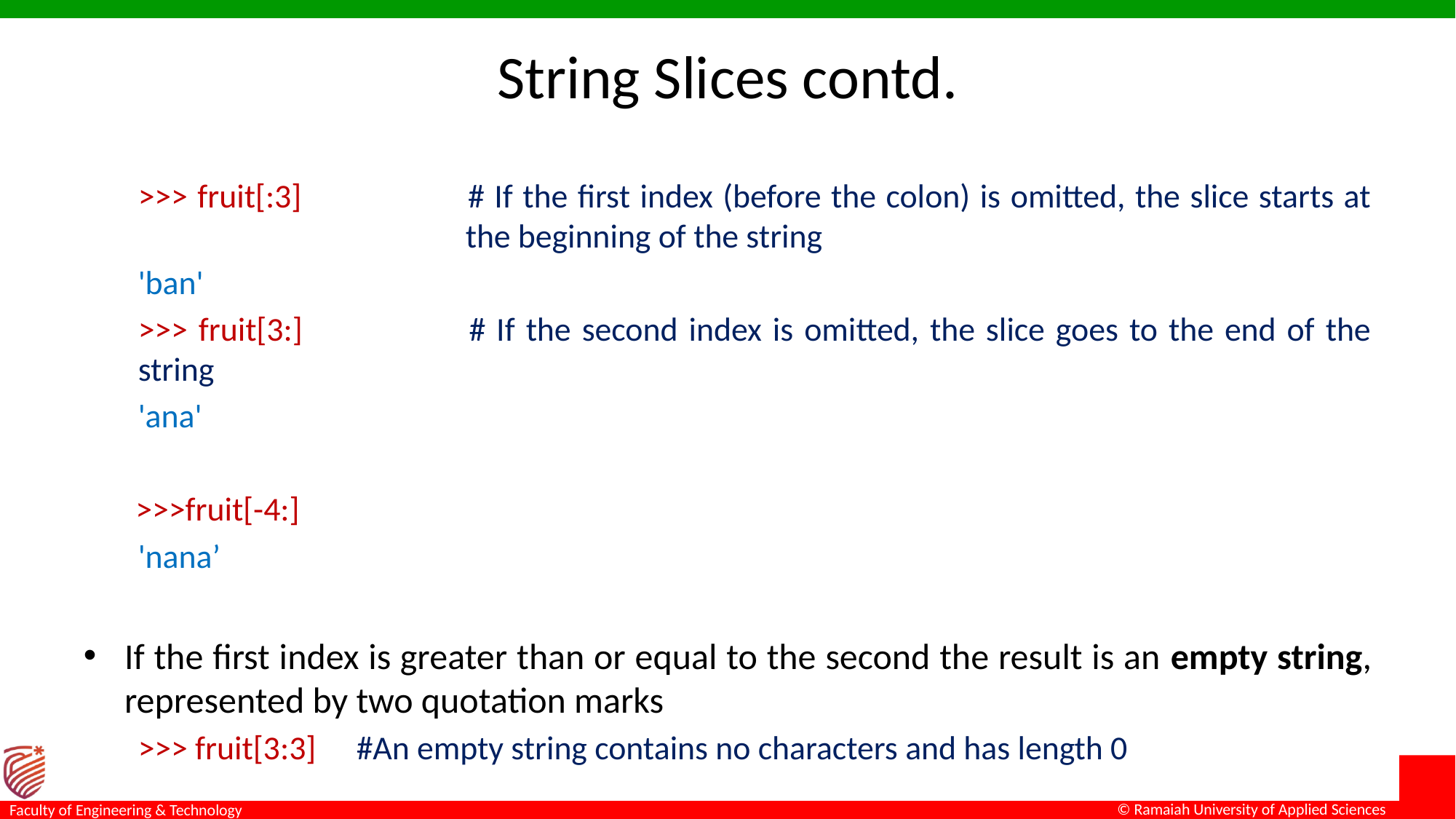

# String Slices contd.
>>> fruit[:3]		# If the first index (before the colon) is omitted, the slice starts at 			the beginning of the string
'ban'
>>> fruit[3:]		# If the second index is omitted, the slice goes to the end of the string
'ana'

       >>>fruit[-4:]
'nana’

If the first index is greater than or equal to the second the result is an empty string, represented by two quotation marks
>>> fruit[3:3]	#An empty string contains no characters and has length 0